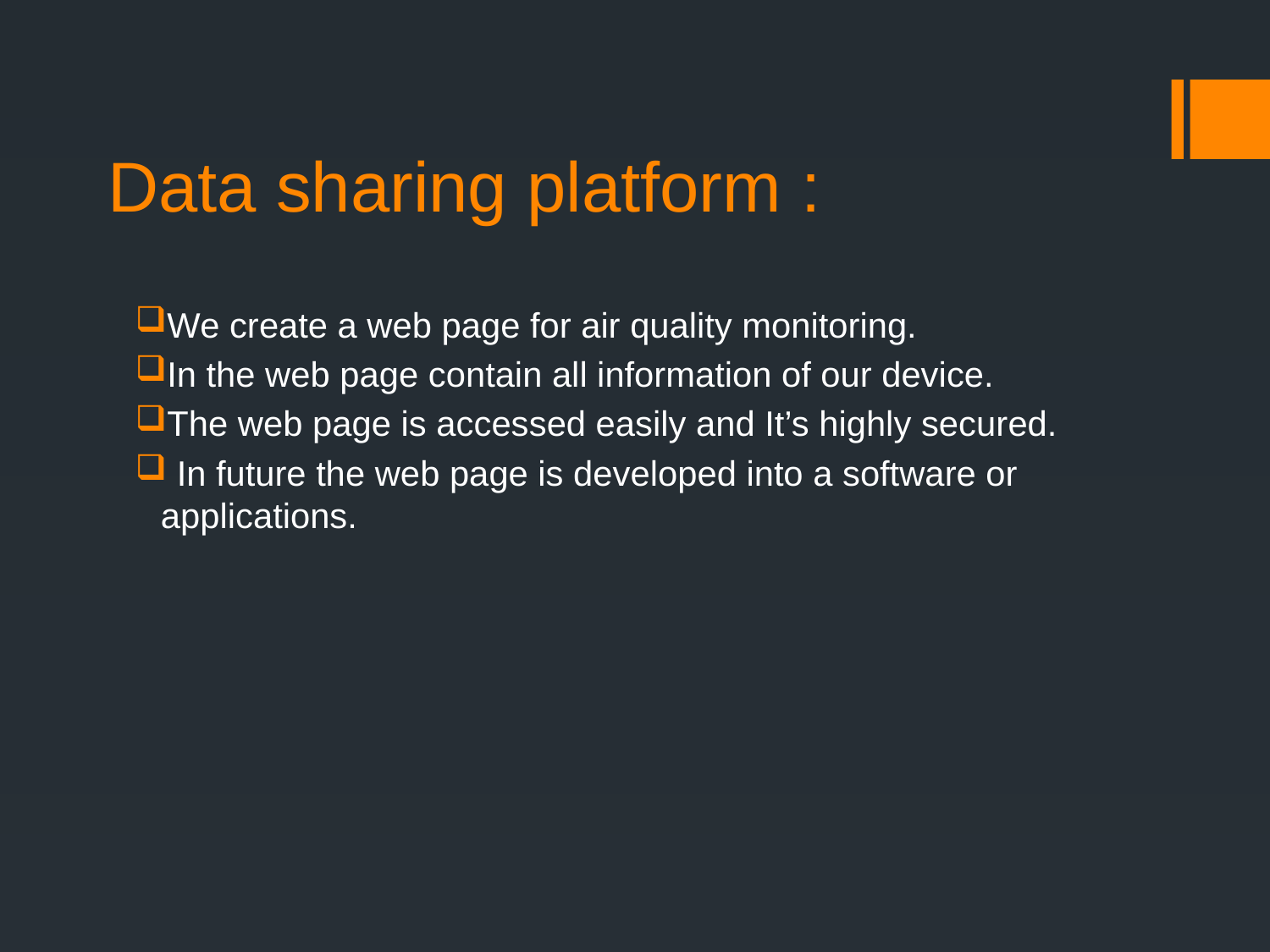

# Data sharing platform :
We create a web page for air quality monitoring.
In the web page contain all information of our device.
The web page is accessed easily and It’s highly secured.
 In future the web page is developed into a software or applications.